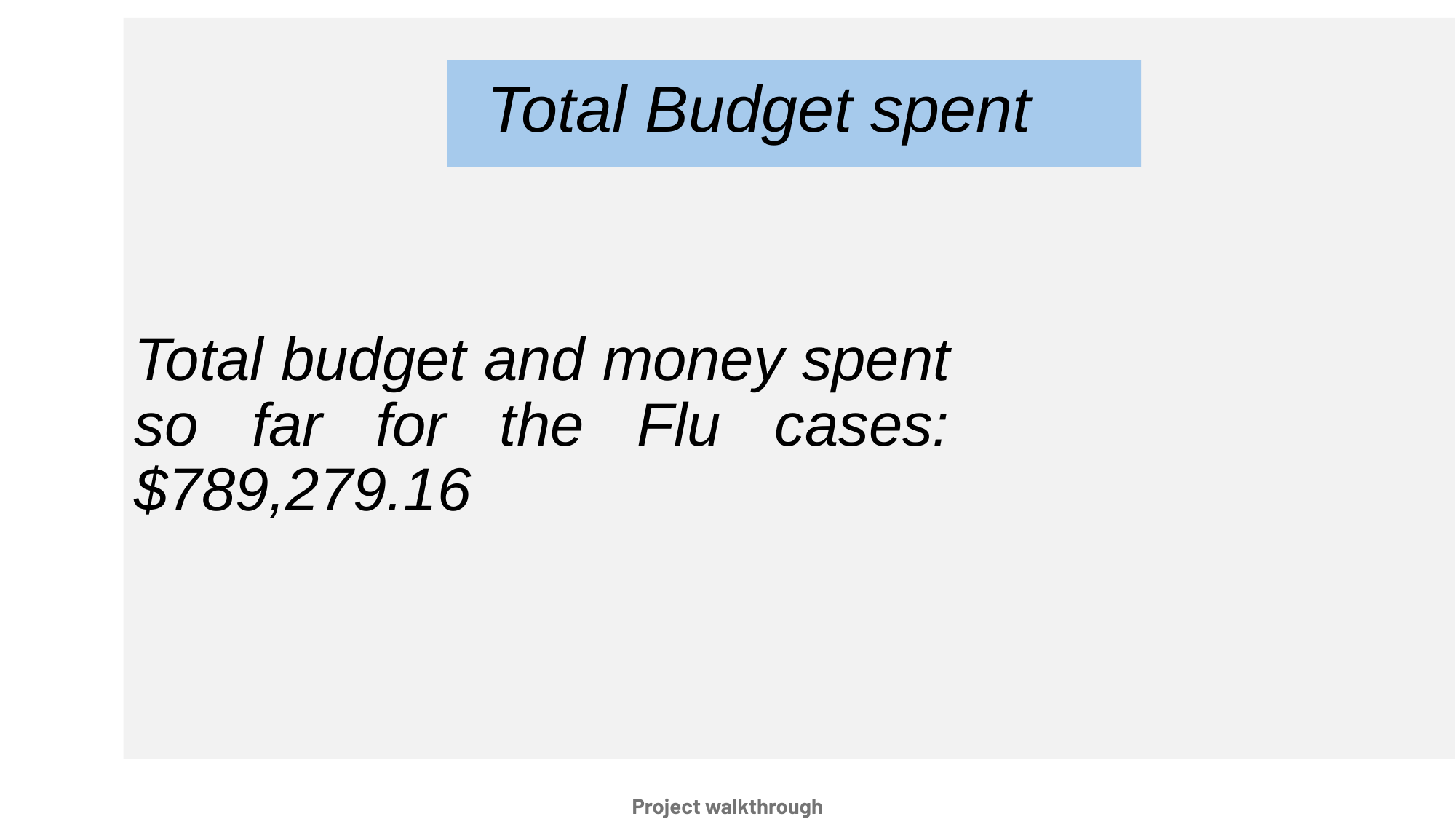

Total Budget spent
Total budget and money spent so far for the Flu cases: $789,279.16
Project walkthrough